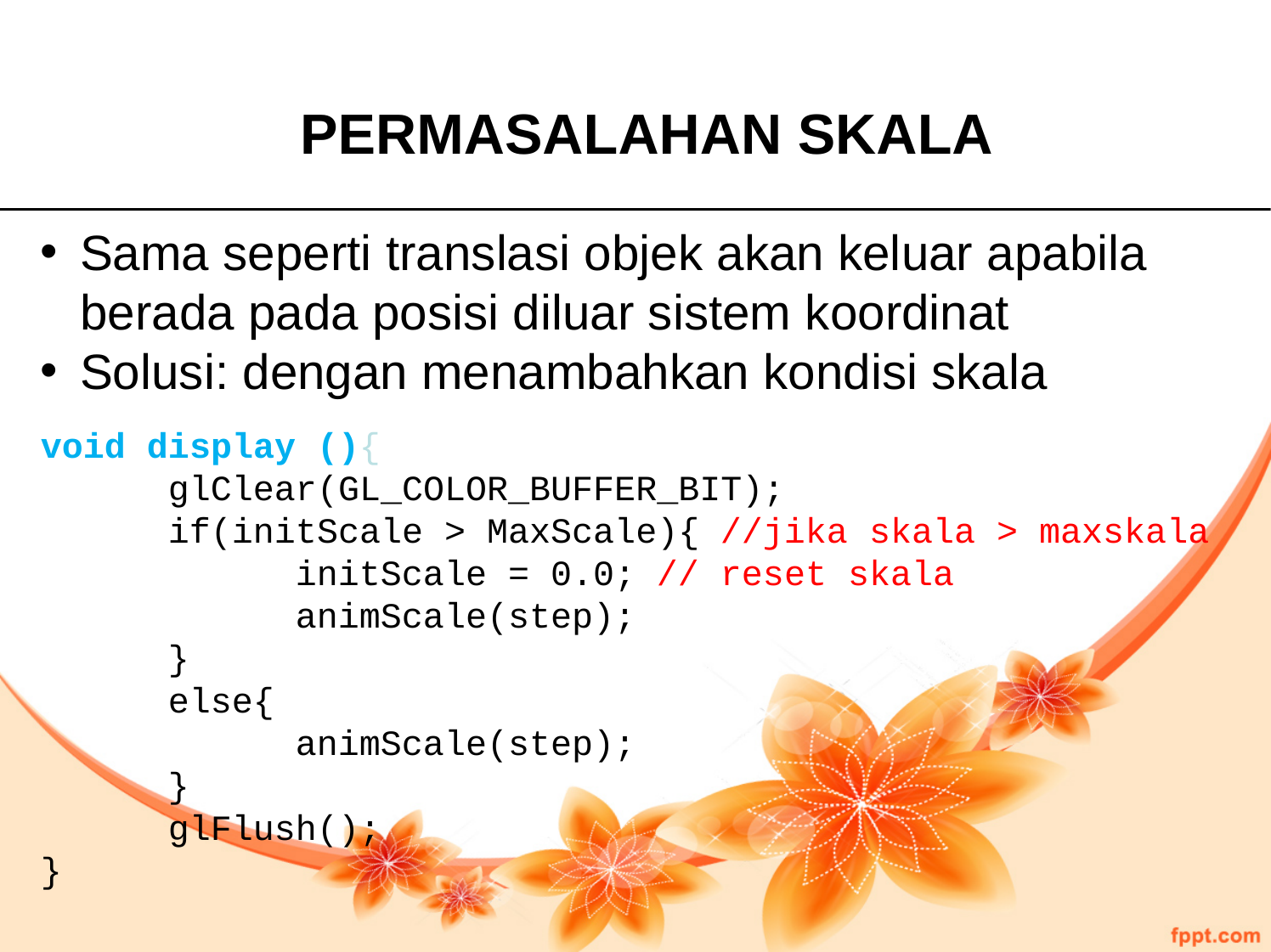

PERMASALAHAN SKALA

Sama seperti translasi objek akan keluar apabila berada pada posisi diluar sistem koordinat
Solusi: dengan menambahkan kondisi skala

void display (){
	glClear(GL_COLOR_BUFFER_BIT);
	if(initScale > MaxScale){ //jika skala > maxskala
		initScale = 0.0; // reset skala
		animScale(step);
	}
	else{
		animScale(step);
	}
	glFlush();
}